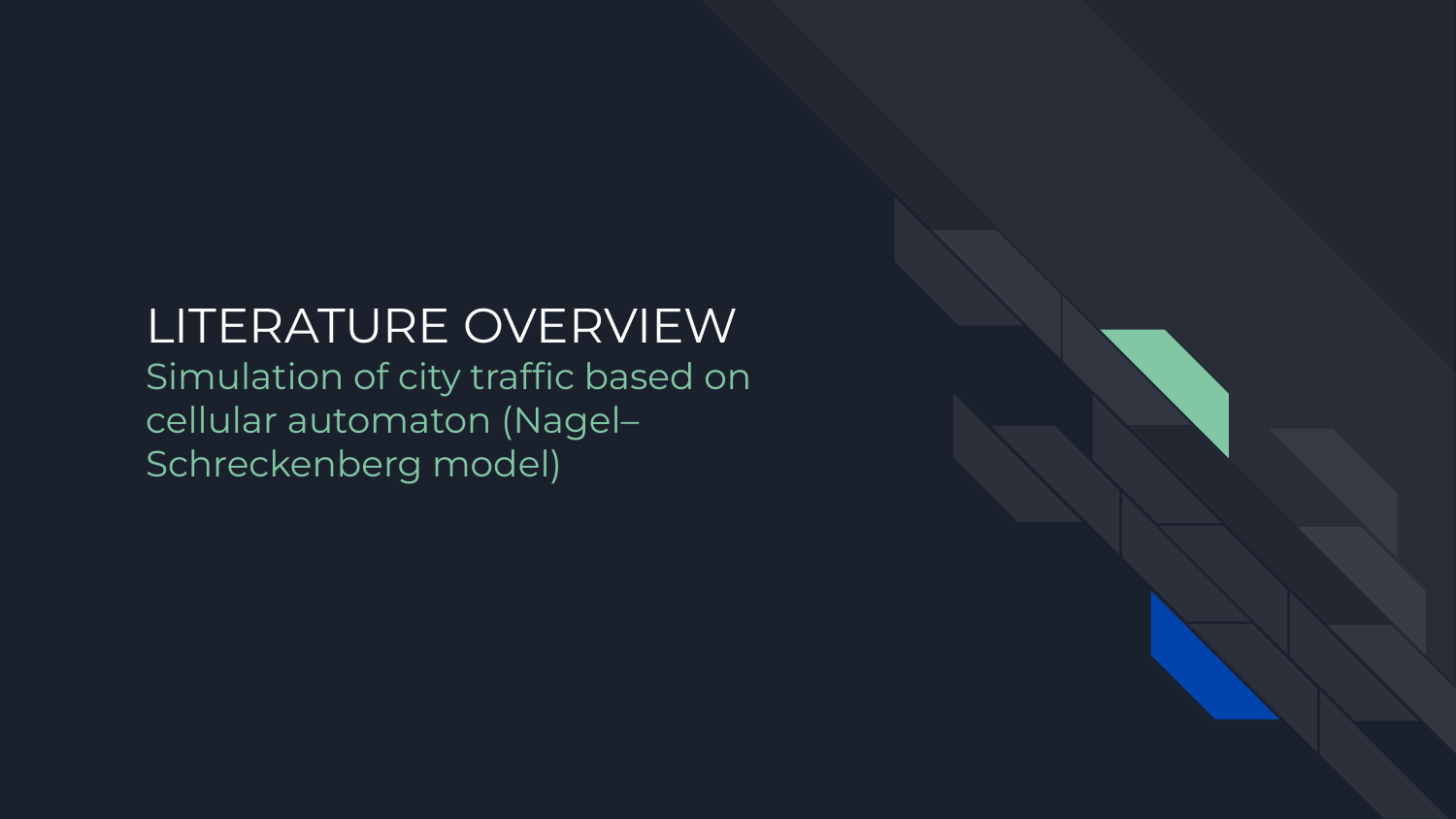

# LITERATURE OVERVIEW
Simulation of city traffic based on cellular automaton (Nagel–Schreckenberg model)